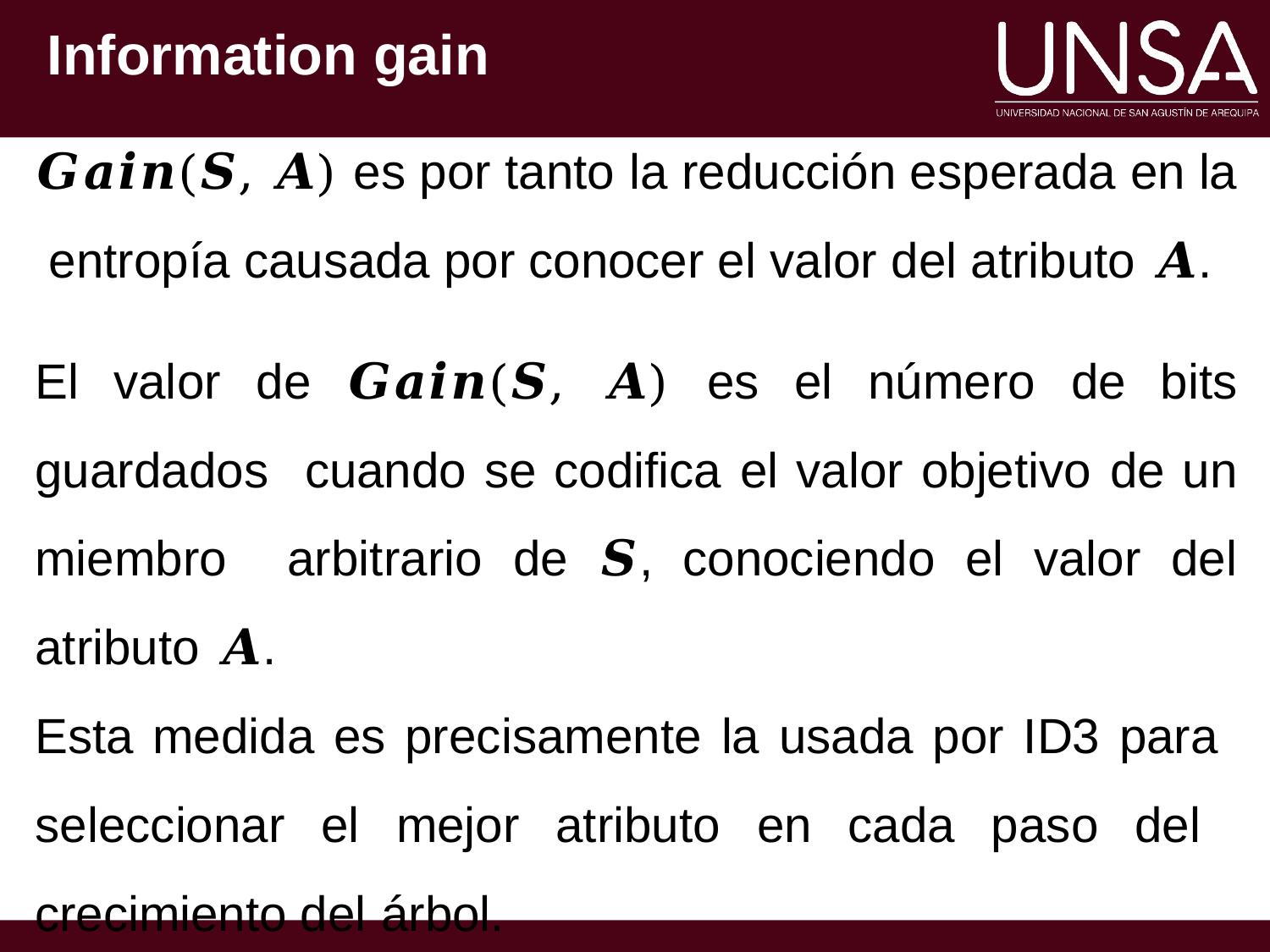

# Information gain
𝑮𝒂𝒊𝒏(𝑺, 𝑨) es por tanto la reducción esperada en la  entropía causada por conocer el valor del atributo 𝑨.
El valor de 𝑮𝒂𝒊𝒏(𝑺, 𝑨) es el número de bits guardados  cuando se codifica el valor objetivo de un miembro  arbitrario de 𝑺, conociendo el valor del atributo 𝑨.
Esta medida es precisamente la usada por ID3 para  seleccionar el mejor atributo en cada paso del  crecimiento del árbol.